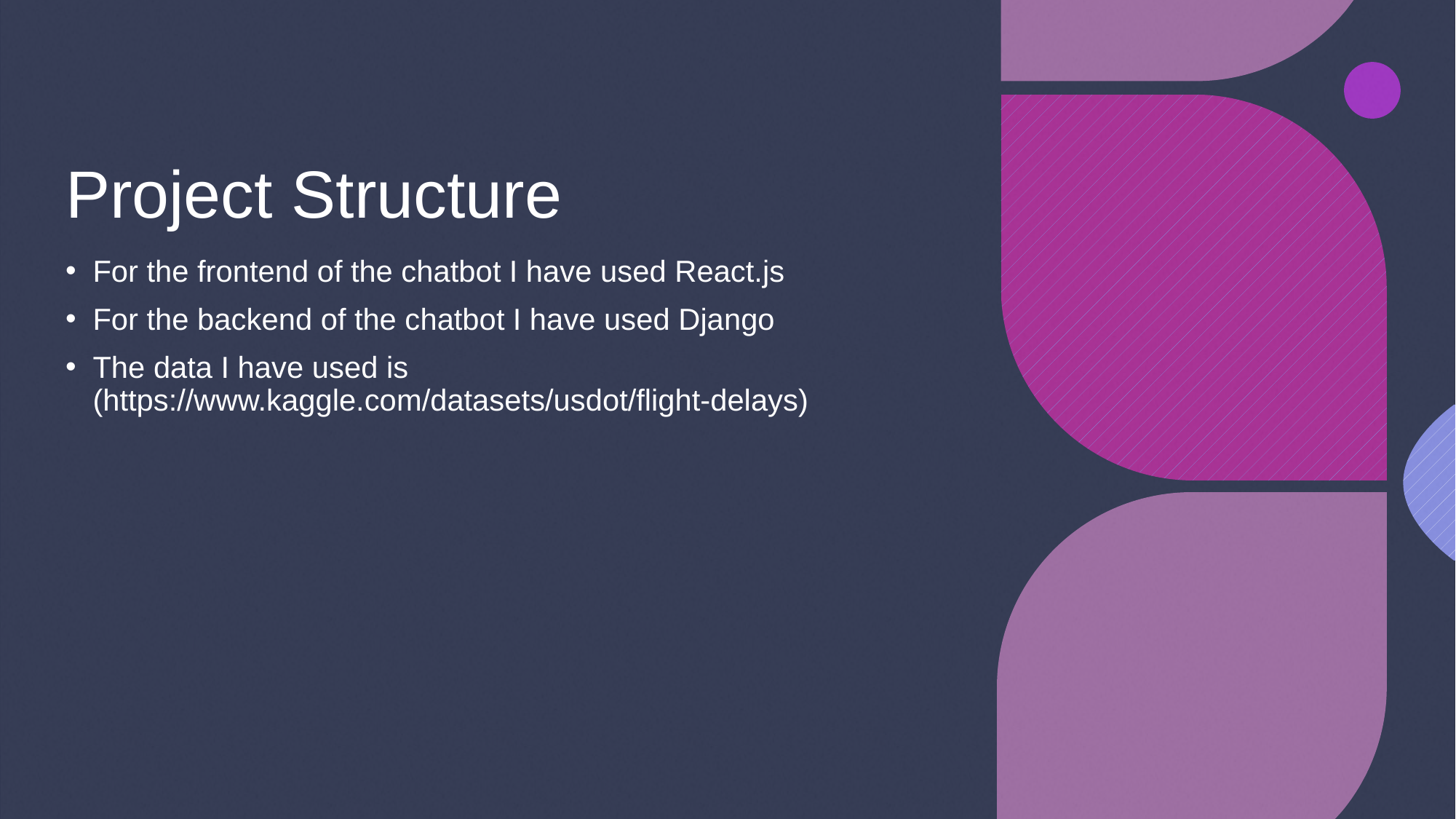

# Project Structure
For the frontend of the chatbot I have used React.js
For the backend of the chatbot I have used Django
The data I have used is (https://www.kaggle.com/datasets/usdot/flight-delays)